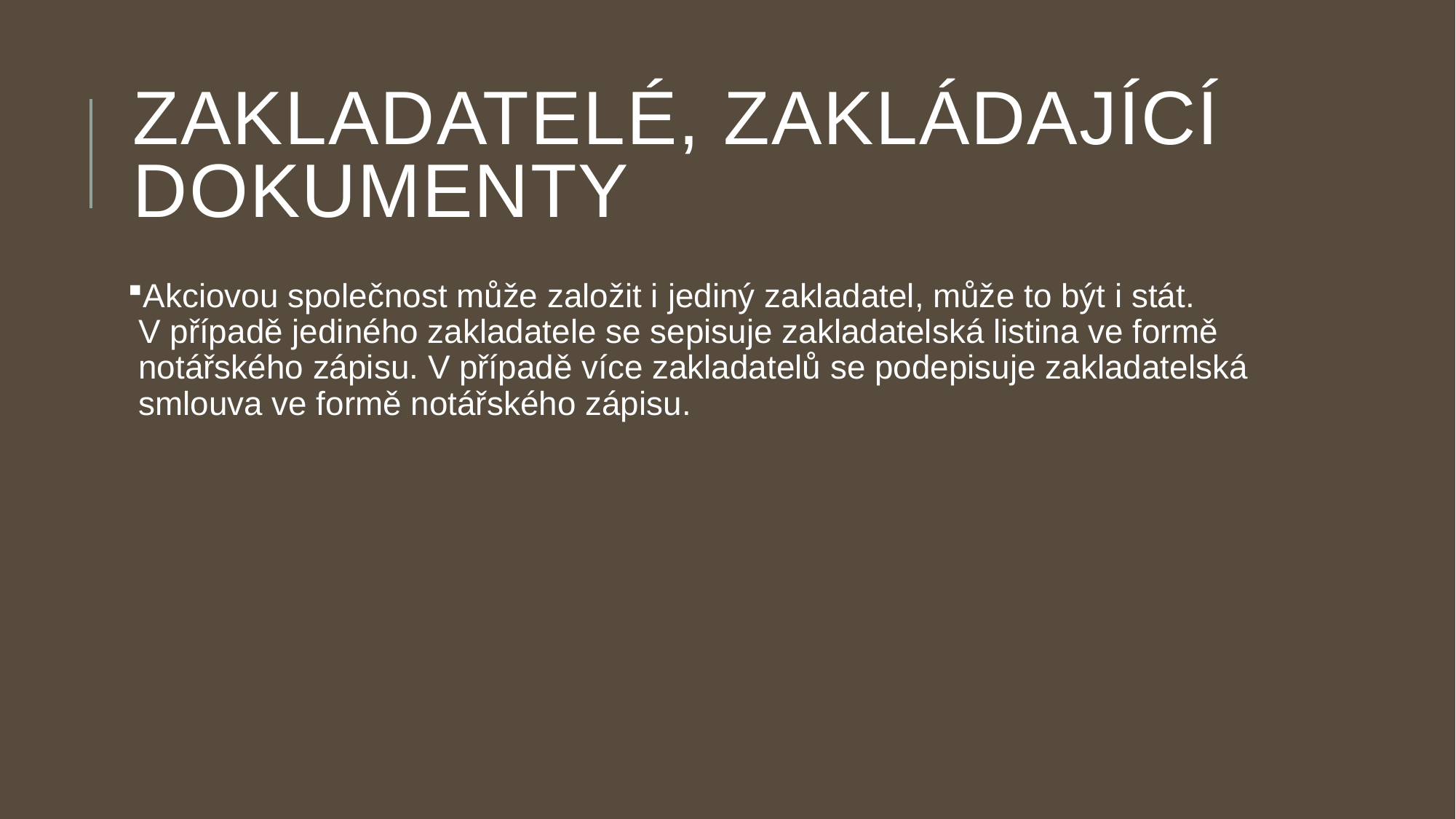

# Zakladatelé, zakládající dokumenty
Akciovou společnost může založit i jediný zakladatel, může to být i stát. V případě jediného zakladatele se sepisuje zakladatelská listina ve formě notářského zápisu. V případě více zakladatelů se podepisuje zakladatelská smlouva ve formě notářského zápisu.